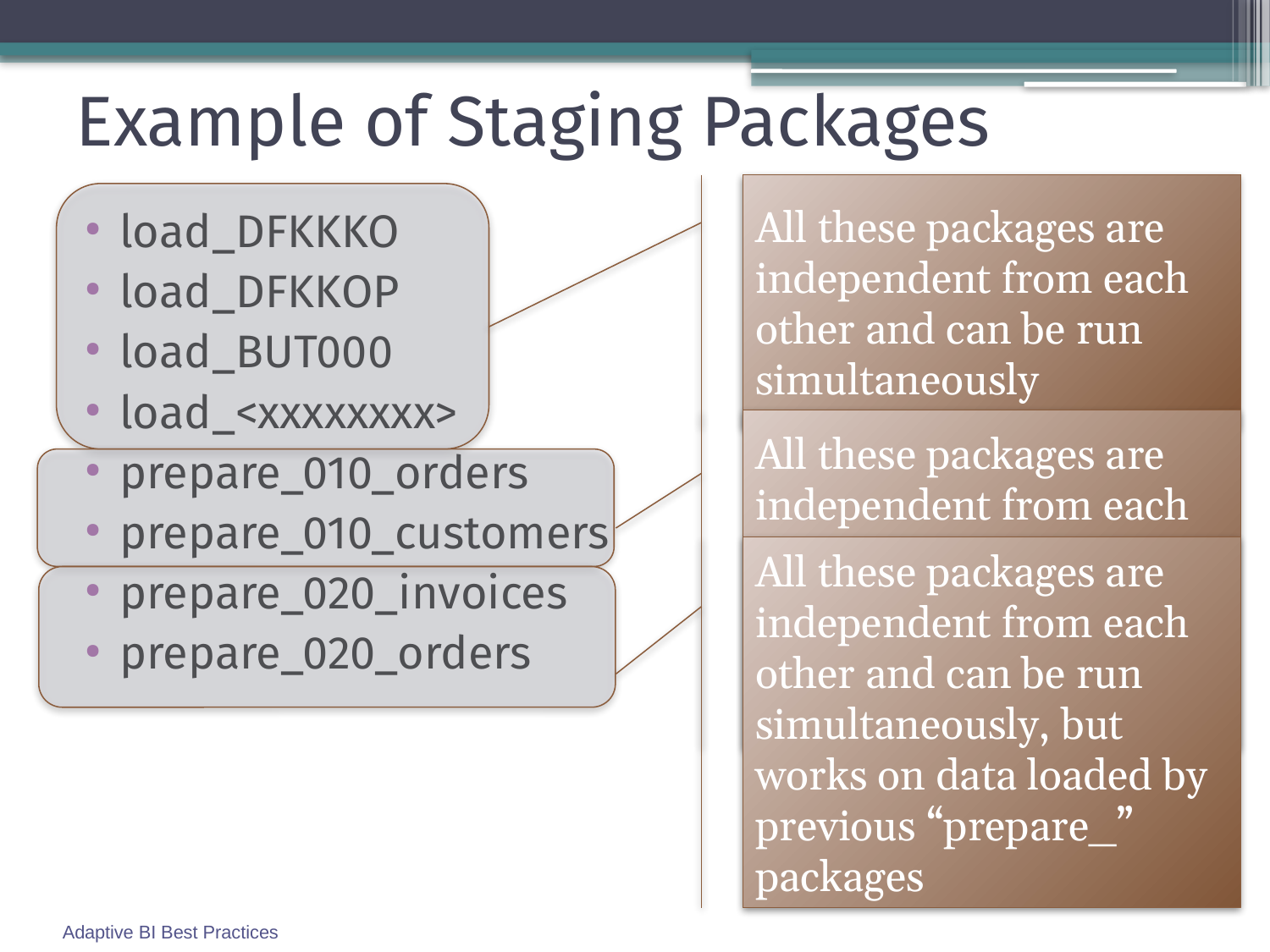

# Example of Staging Packages
All these packages are independent from each other and can be run simultaneously

load_DFKKKO
load_DFKKOP
load_BUT000
load_<xxxxxxxx>
prepare_010_orders
prepare_010_customers
prepare_020_invoices
prepare_020_orders

All these packages are independent from each other and can be run simultaneously, but works on data loaded by “load_” packages

All these packages are independent from each other and can be run simultaneously, but works on data loaded by previous “prepare_” packages